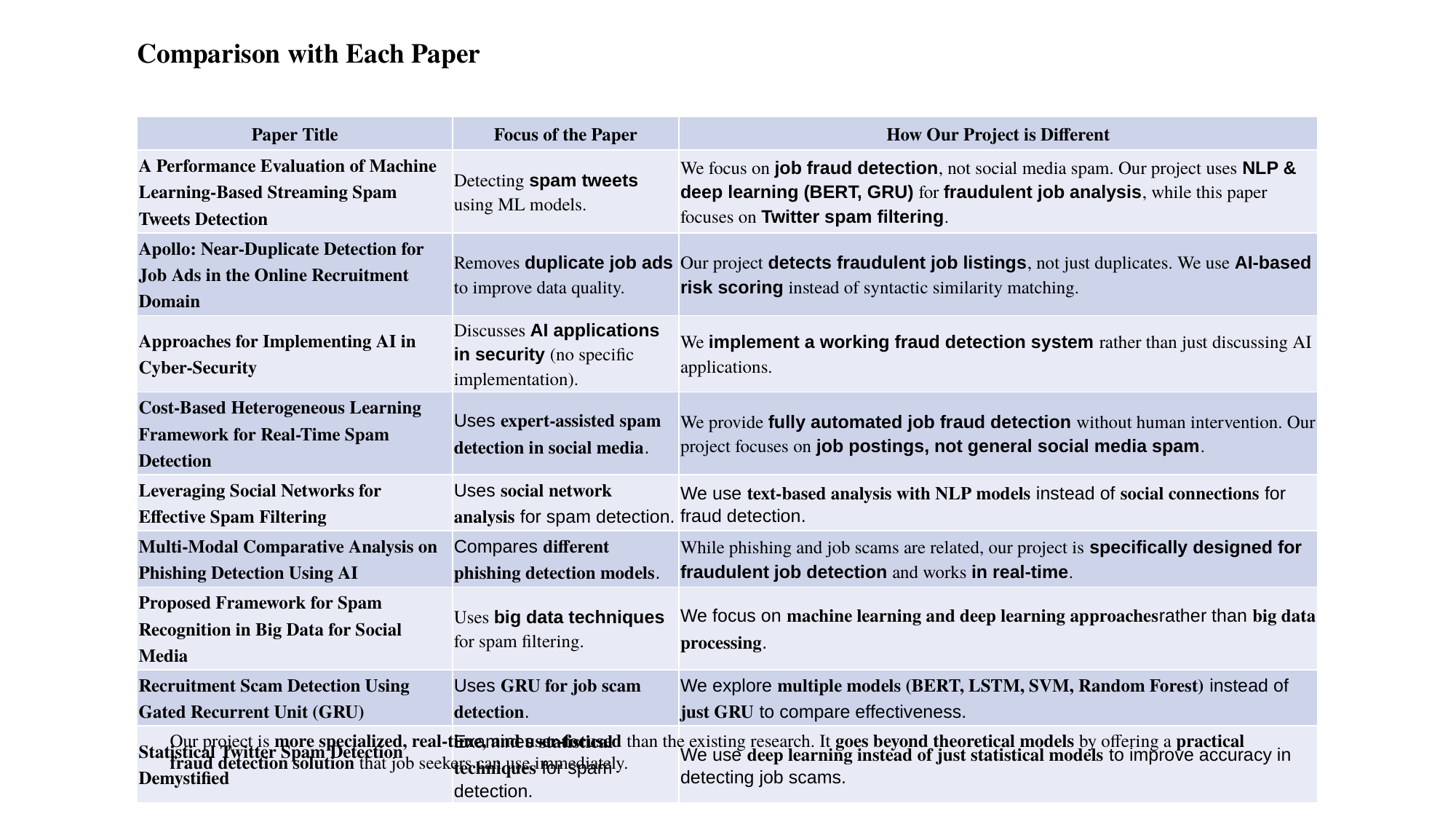

Comparison with Each Paper

| Paper Title | Focus of the Paper | How Our Project is Different |
| --- | --- | --- |
| A Performance Evaluation of Machine Learning-Based Streaming Spam Tweets Detection | Detecting spam tweets using ML models. | We focus on job fraud detection, not social media spam. Our project uses NLP & deep learning (BERT, GRU) for fraudulent job analysis, while this paper focuses on Twitter spam filtering. |
| Apollo: Near-Duplicate Detection for Job Ads in the Online Recruitment Domain | Removes duplicate job ads to improve data quality. | Our project detects fraudulent job listings, not just duplicates. We use AI-based risk scoring instead of syntactic similarity matching. |
| Approaches for Implementing AI in Cyber-Security | Discusses AI applications in security (no specific implementation). | We implement a working fraud detection system rather than just discussing AI applications. |
| Cost-Based Heterogeneous Learning Framework for Real-Time Spam Detection | Uses expert-assisted spam detection in social media. | We provide fully automated job fraud detection without human intervention. Our project focuses on job postings, not general social media spam. |
| Leveraging Social Networks for Effective Spam Filtering | Uses social network analysis for spam detection. | We use text-based analysis with NLP models instead of social connections for fraud detection. |
| Multi-Modal Comparative Analysis on Phishing Detection Using AI | Compares different phishing detection models. | While phishing and job scams are related, our project is specifically designed for fraudulent job detection and works in real-time. |
| Proposed Framework for Spam Recognition in Big Data for Social Media | Uses big data techniques for spam filtering. | We focus on machine learning and deep learning approachesrather than big data processing. |
| Recruitment Scam Detection Using Gated Recurrent Unit (GRU) | Uses GRU for job scam detection. | We explore multiple models (BERT, LSTM, SVM, Random Forest) instead of just GRU to compare effectiveness. |
| Statistical Twitter Spam Detection Demystified | Examines statistical techniques for spam detection. | We use deep learning instead of just statistical models to improve accuracy in detecting job scams. |
Our project is more specialized, real-time, and user-focused than the existing research. It goes beyond theoretical models by offering a practical fraud detection solution that job seekers can use immediately.